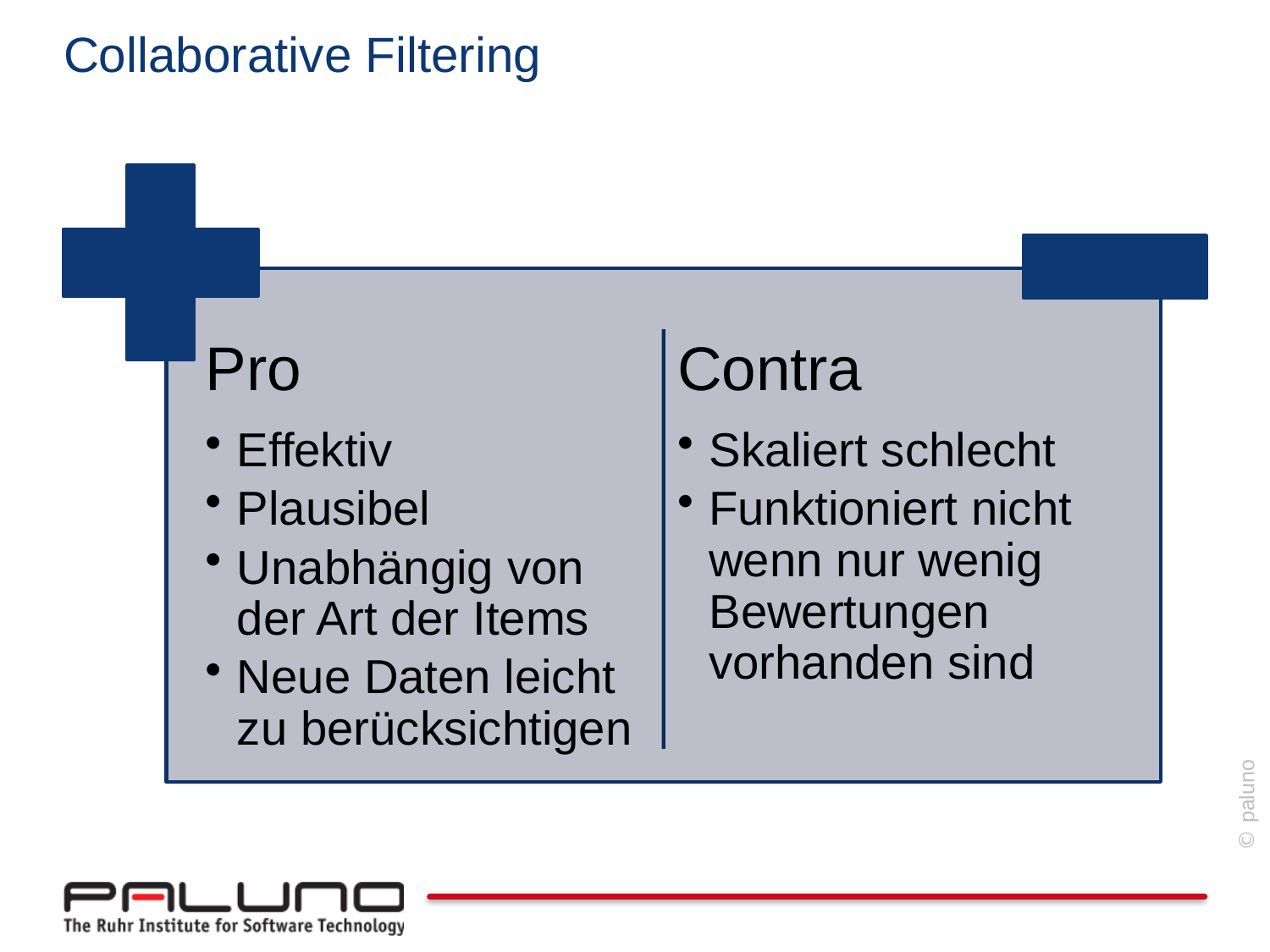

# Collaborative Filtering
Pro
Effektiv
Plausibel
Unabhängig von der Art der Items
Neue Daten leicht zu berücksichtigen
Contra
Skaliert schlecht
Funktioniert nicht wenn nur wenig Bewertungen vorhanden sind